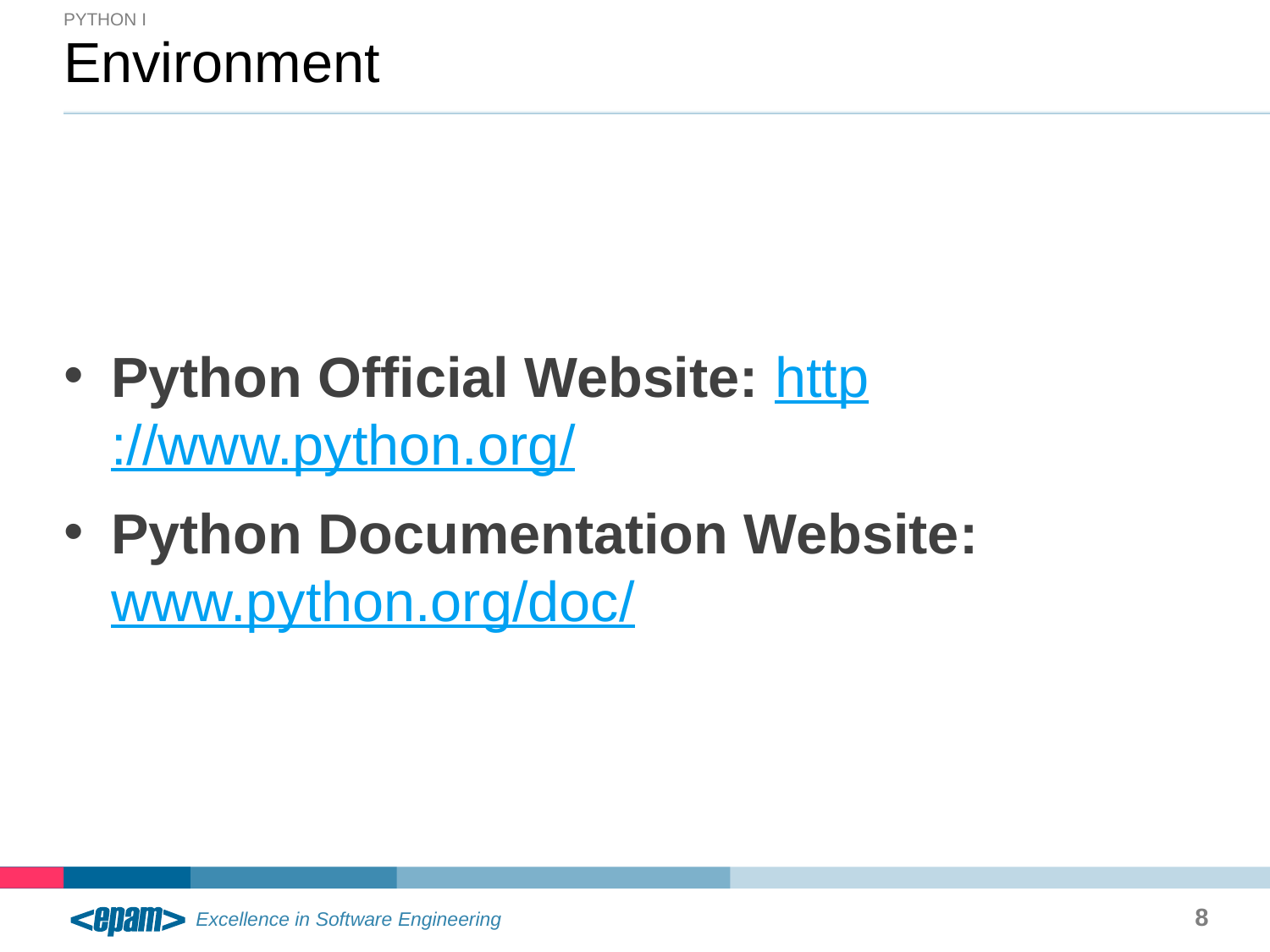

python I
# Environment
Python Official Website: http://www.python.org/
Python Documentation Website: www.python.org/doc/
8